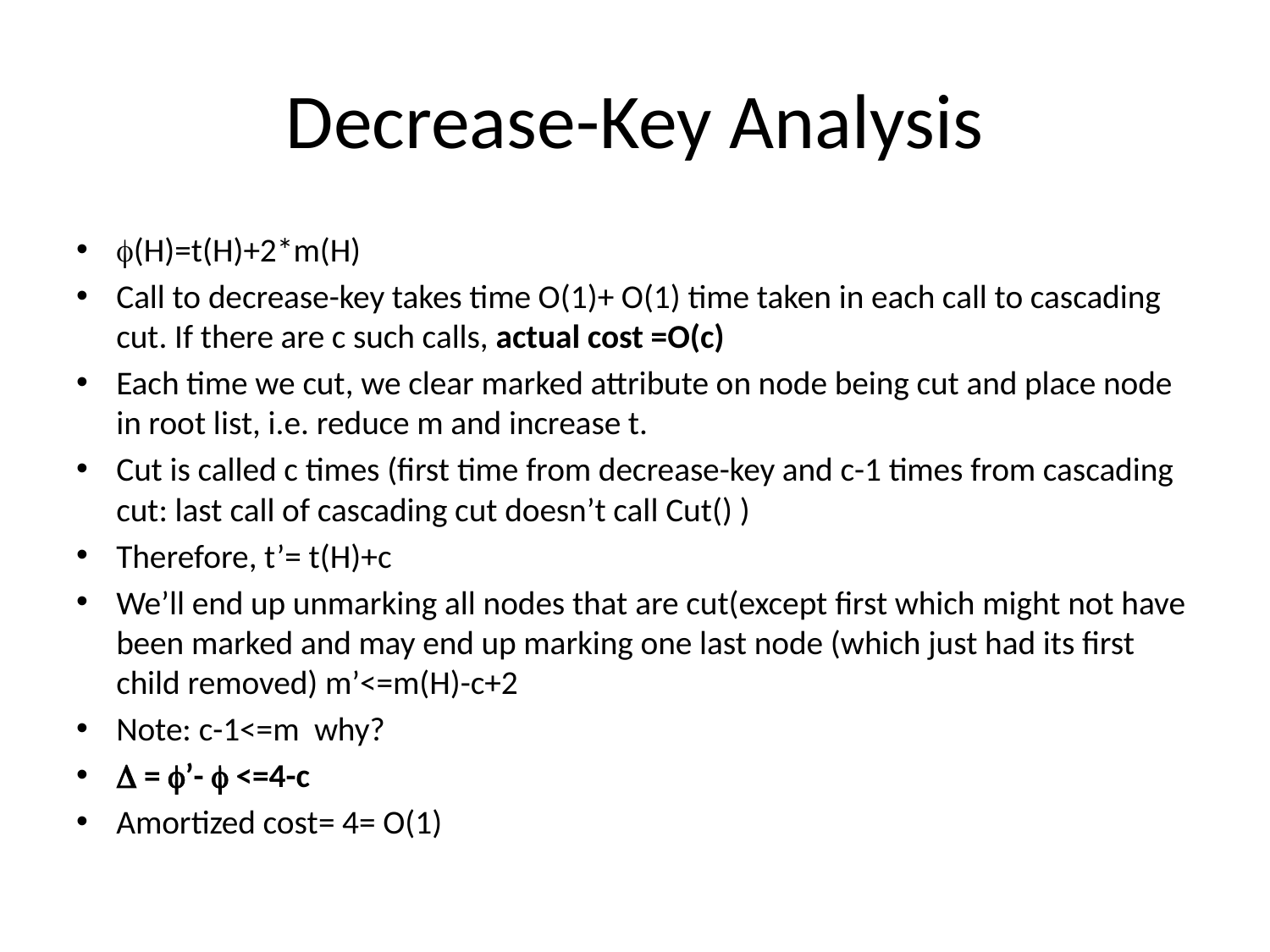

# Decrease-Key Analysis
φ(H)=t(H)+2*m(H)
Call to decrease-key takes time O(1)+ O(1) time taken in each call to cascading cut. If there are c such calls, actual cost =O(c)
Each time we cut, we clear marked attribute on node being cut and place node in root list, i.e. reduce m and increase t.
Cut is called c times (first time from decrease-key and c-1 times from cascading cut: last call of cascading cut doesn’t call Cut() )
Therefore, t’= t(H)+c
We’ll end up unmarking all nodes that are cut(except first which might not have been marked and may end up marking one last node (which just had its first child removed) m’<=m(H)-c+2
Note: c-1<=m  why?
Δ = φ’- φ <=4-c
Amortized cost= 4= O(1)